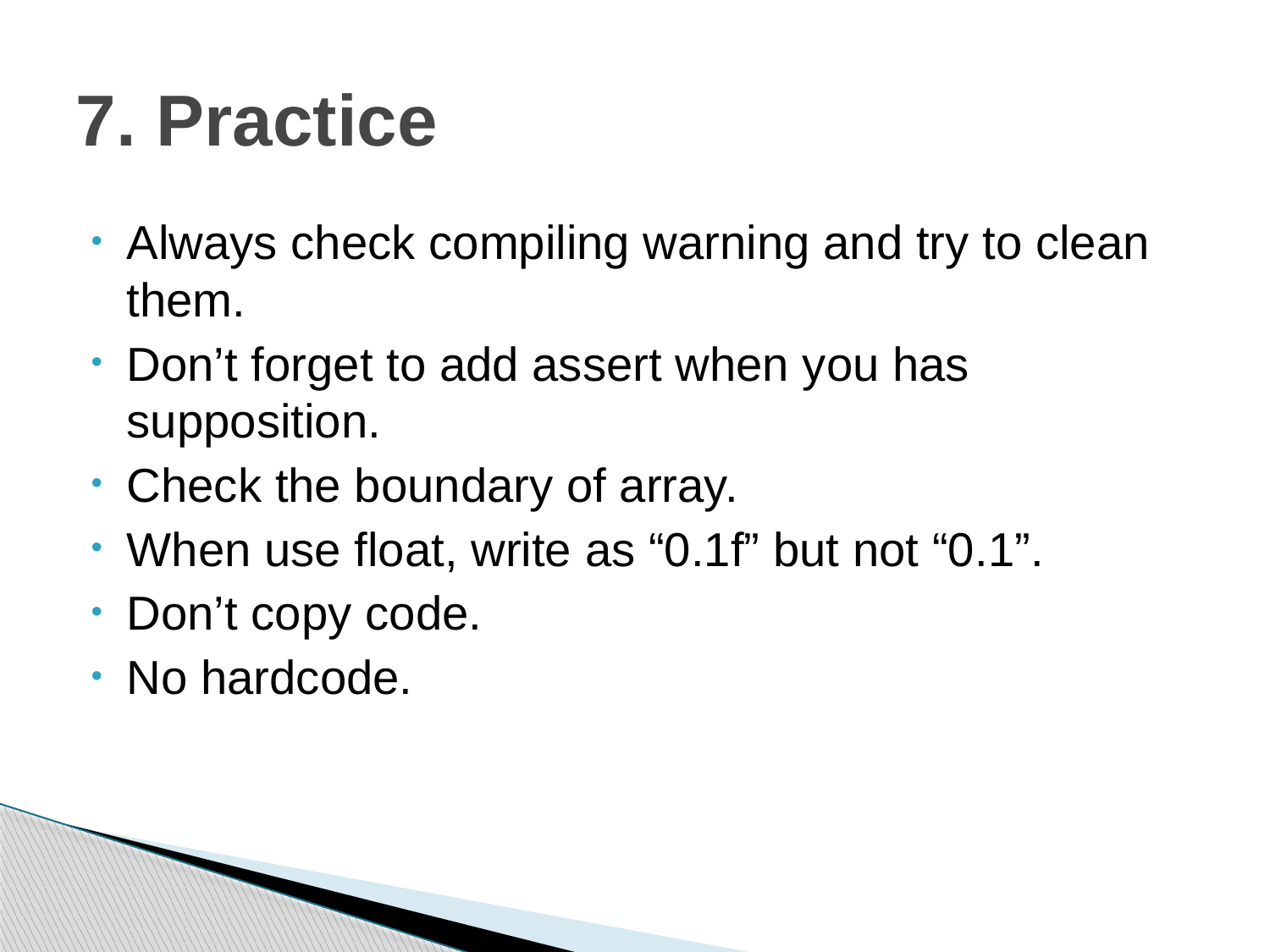

# 7. Practice
Always check compiling warning and try to clean them.
Don’t forget to add assert when you has supposition.
Check the boundary of array.
When use float, write as “0.1f” but not “0.1”.
Don’t copy code.
No hardcode.